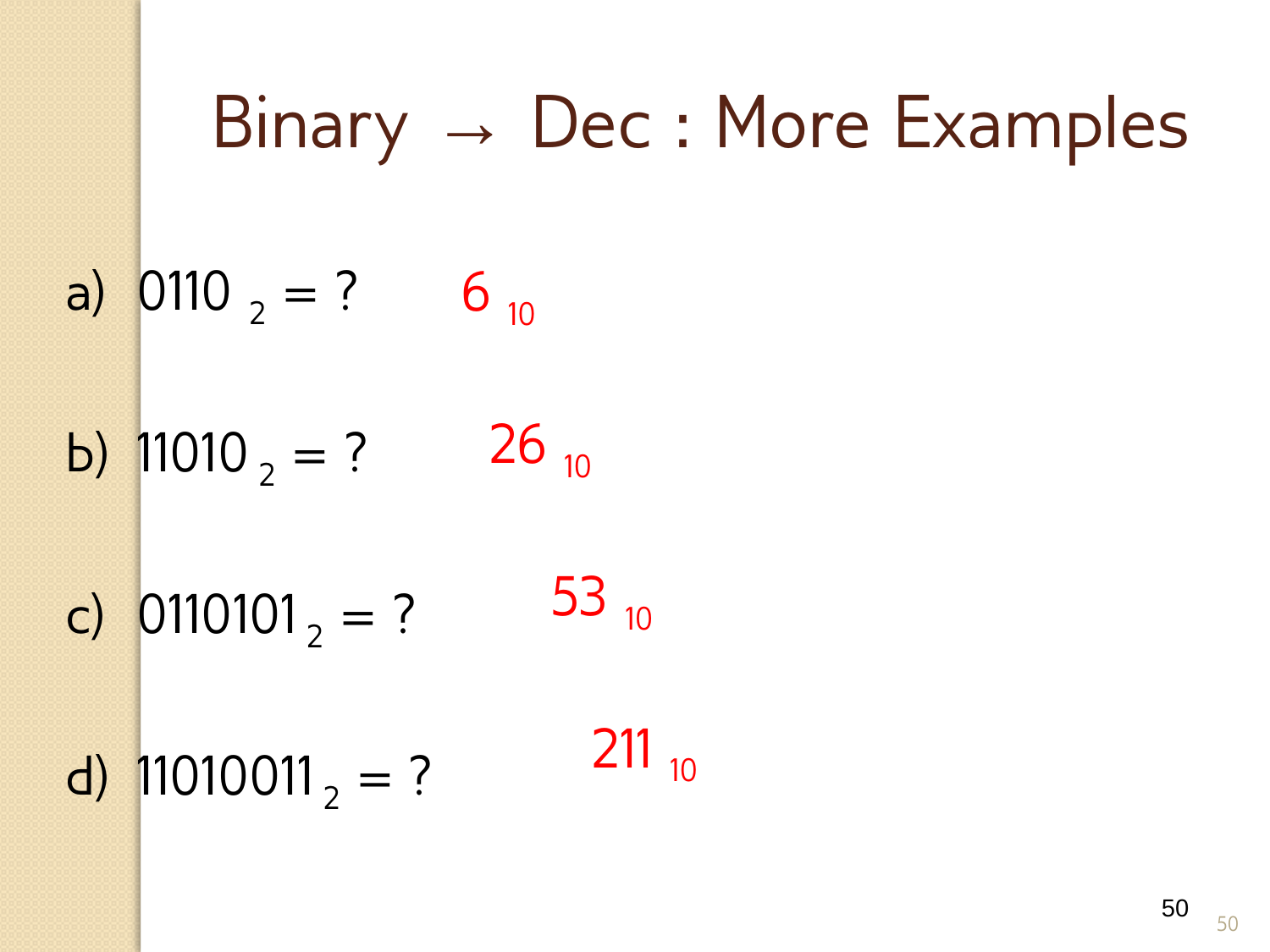

Binary → Dec : More Examples

0110 2 = ?
11010 2 = ?
0110101 2 = ?
11010011 2 = ?
6 10
26 10
53 10
211 10
50
50